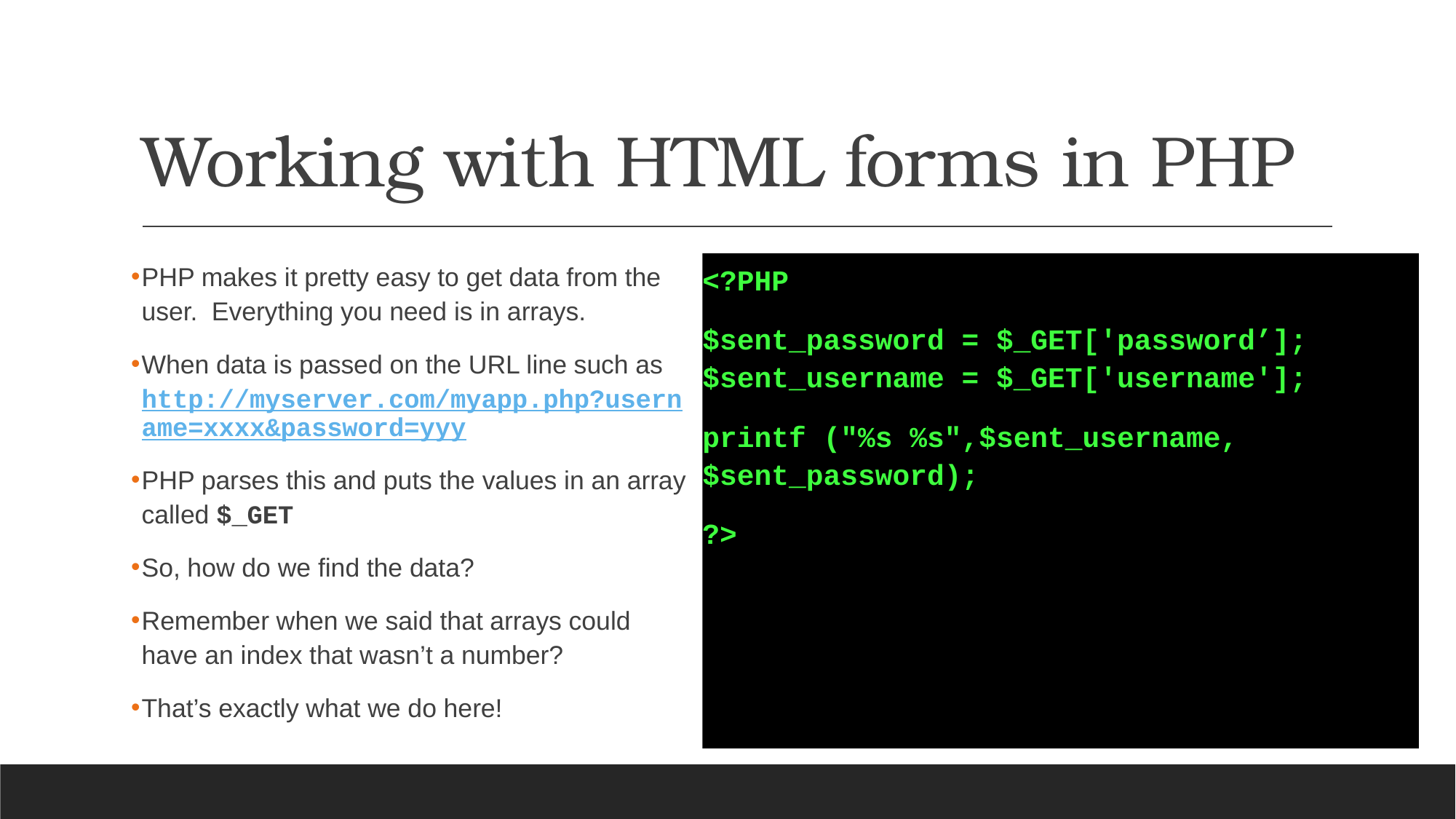

# Working with HTML forms in PHP
PHP makes it pretty easy to get data from the user.  Everything you need is in arrays.
When data is passed on the URL line such as http://myserver.com/myapp.php?username=xxxx&password=yyy
PHP parses this and puts the values in an array called $_GET
So, how do we find the data?
Remember when we said that arrays could have an index that wasn’t a number?
That’s exactly what we do here!
<?PHP
$sent_password = $_GET['password’];
$sent_username = $_GET['username'];
printf ("%s %s",$sent_username,$sent_password);
?>